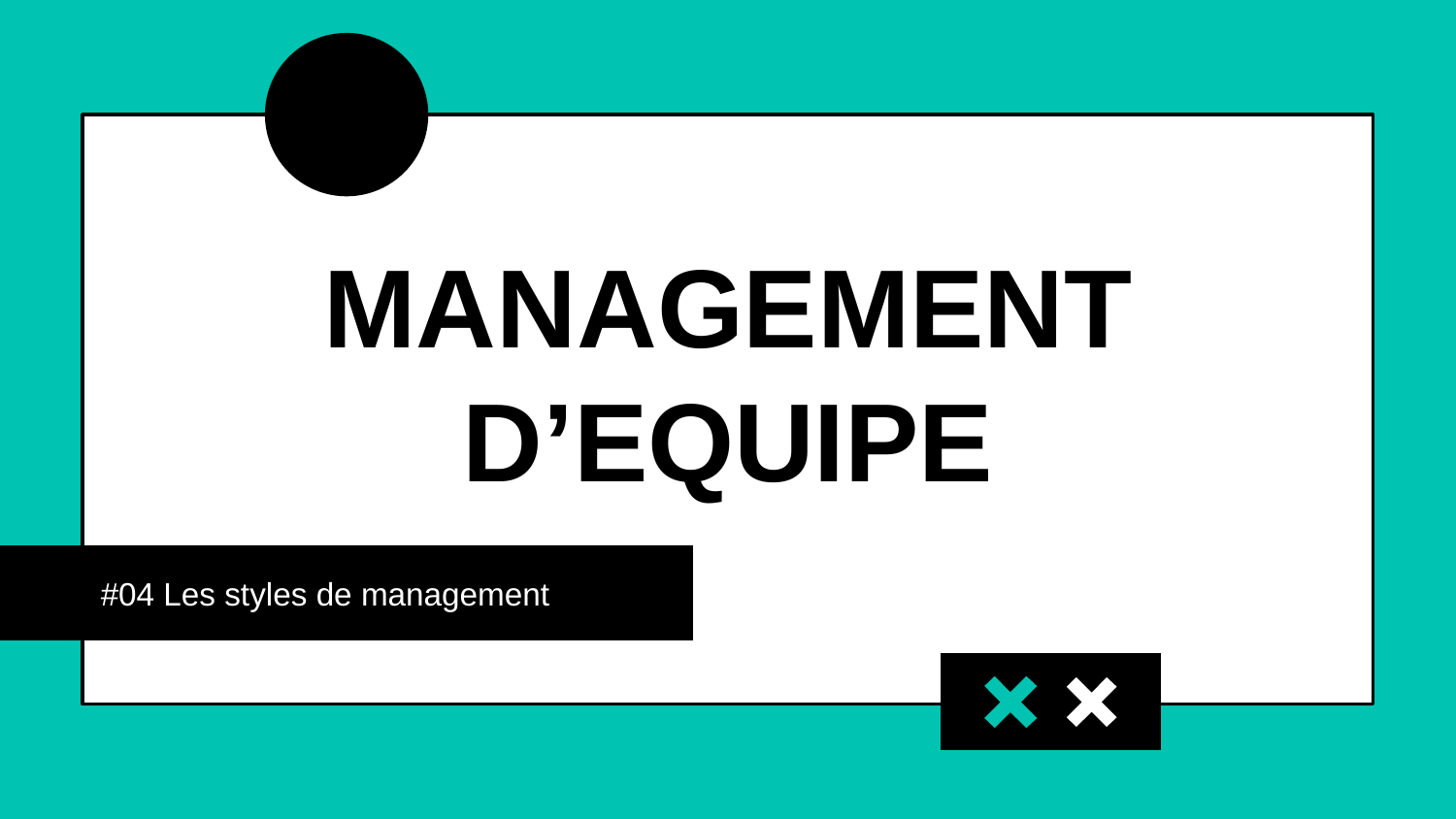

# MANAGEMENT D’EQUIPE
#04 Les styles de management